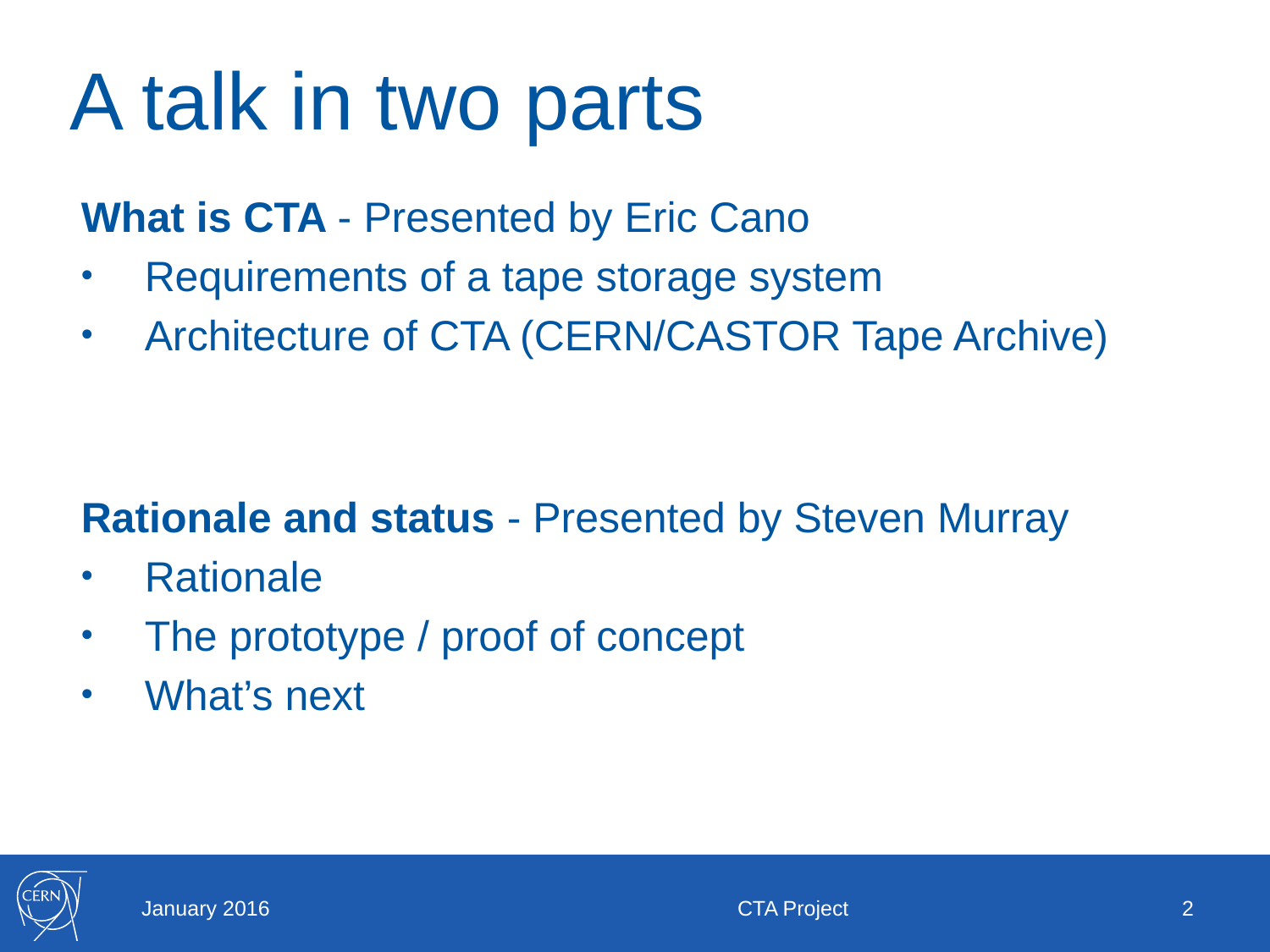

# A talk in two parts
What is CTA - Presented by Eric Cano
Requirements of a tape storage system
Architecture of CTA (CERN/CASTOR Tape Archive)

Rationale and status - Presented by Steven Murray
Rationale
The prototype / proof of concept
What’s next
January 2016
CTA Project
2